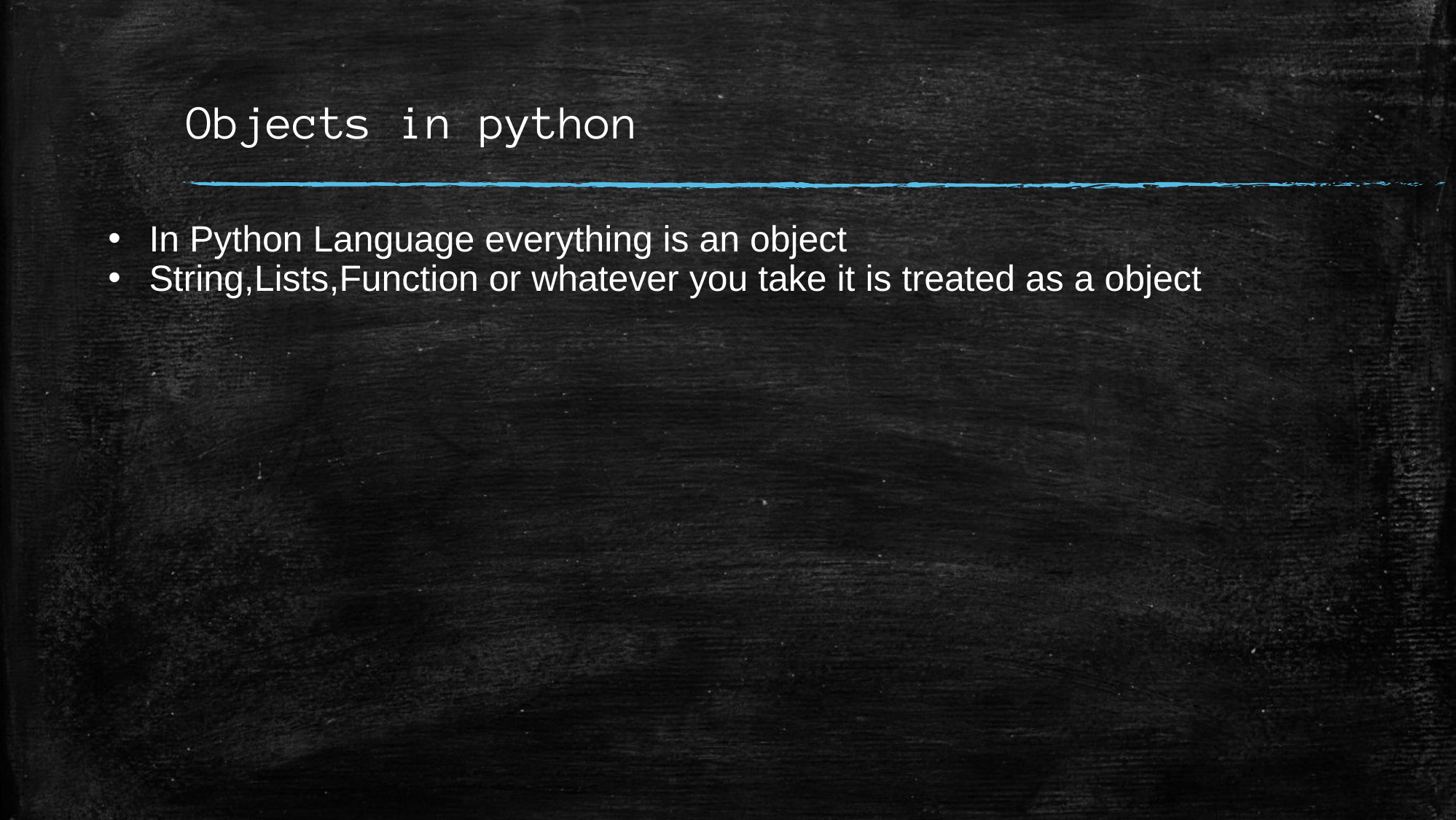

# Objects in python
In Python Language everything is an object
String,Lists,Function or whatever you take it is treated as a object